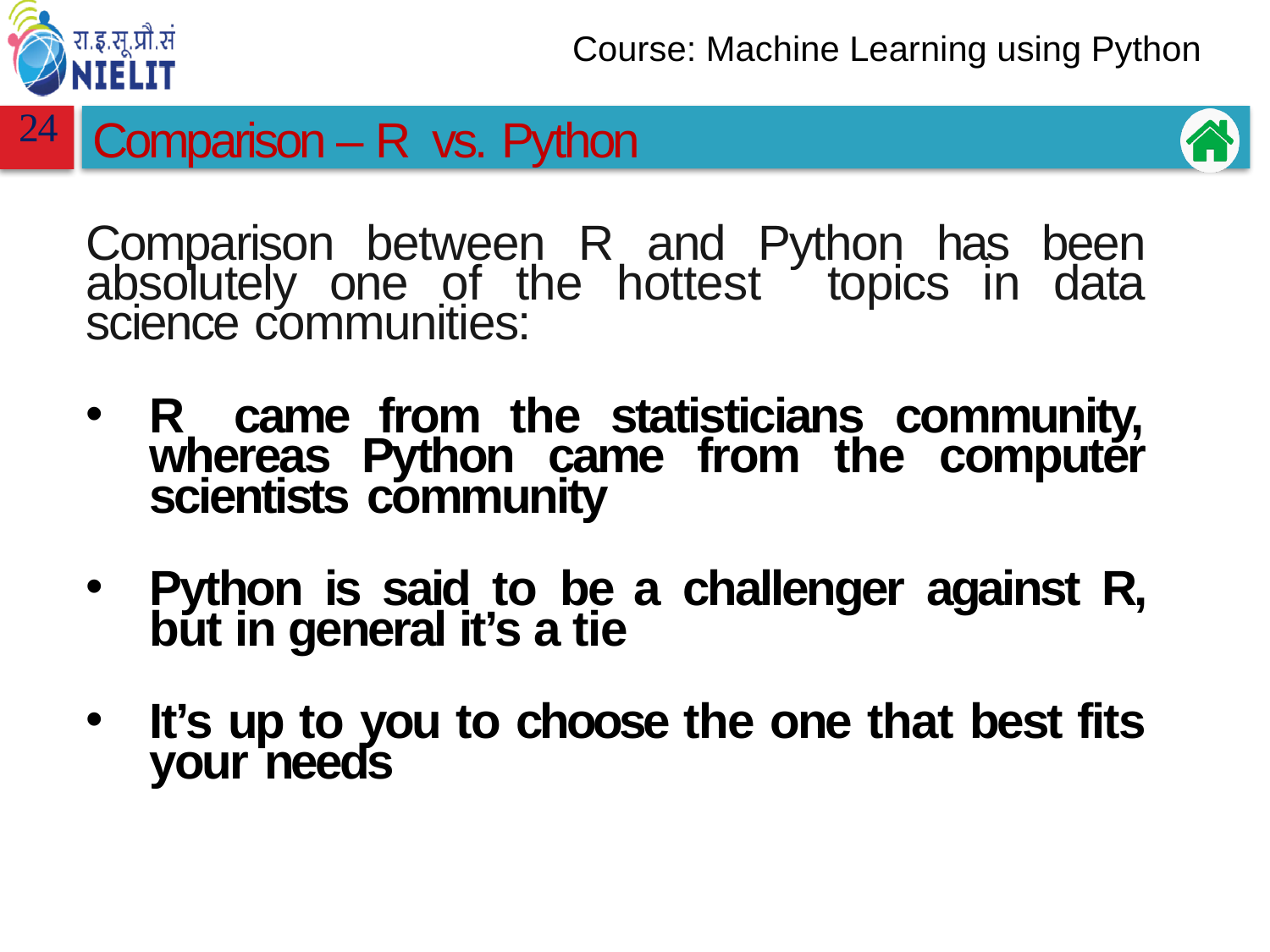

24
# Comparison – R  vs. Python
Comparison between R and Python has been absolutely one of the hottest  topics in data science communities:

R  came from the statisticians community, whereas Python came from the computer scientists community

Python is said to be a challenger against R, but in general it’s a tie

It’s up to you to choose the one that best fits your needs